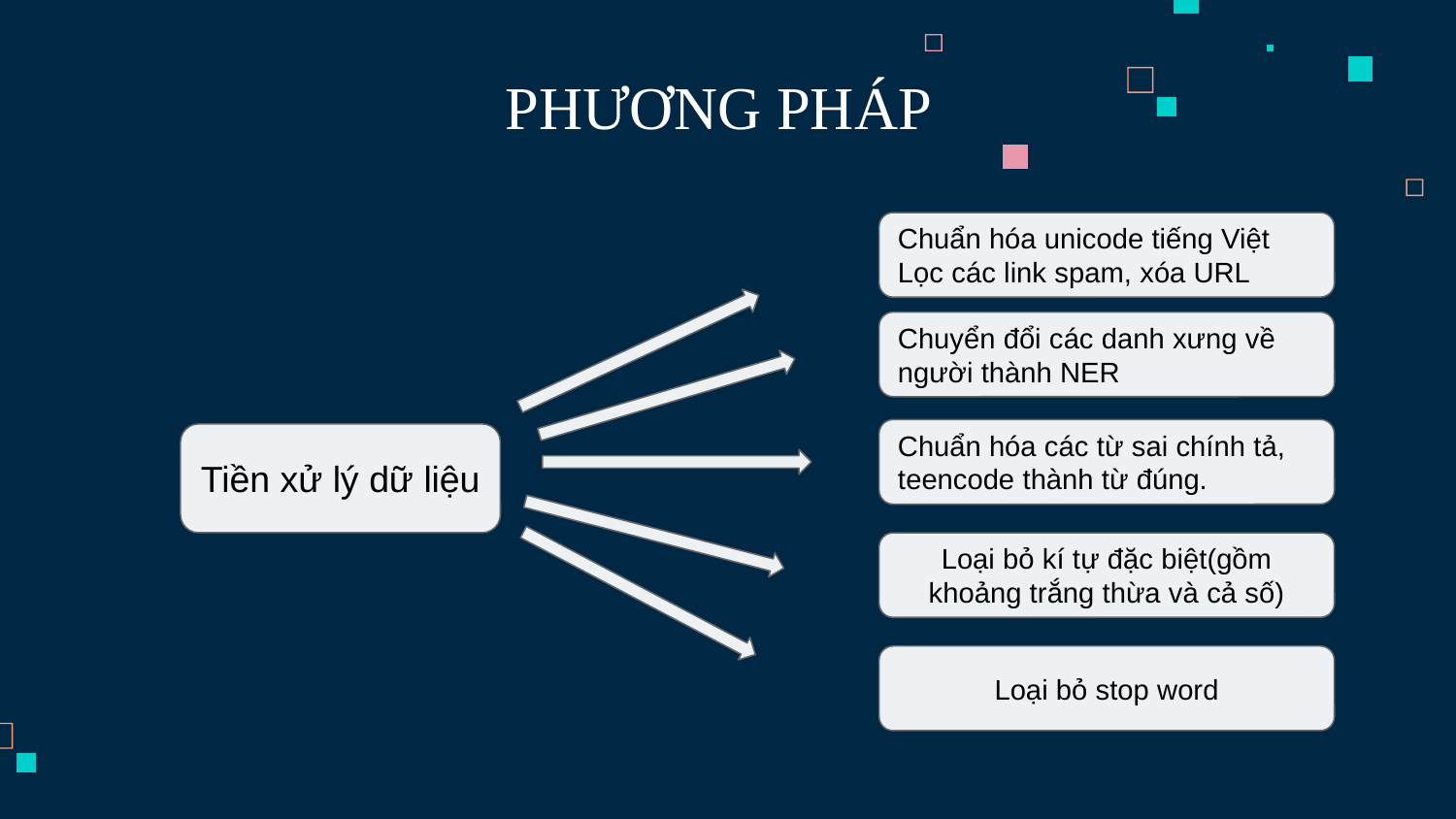

# PHƯƠNG PHÁP

Chuẩn hóa unicode tiếng Việt
Lọc các link spam, xóa URL

Chuyển đổi các danh xưng về người thành NER

Chuẩn hóa các từ sai chính tả, teencode thành từ đúng.

Tiền xử lý dữ liệu

Loại bỏ kí tự đặc biệt(gồm khoảng trắng thừa và cả số)

Loại bỏ stop word